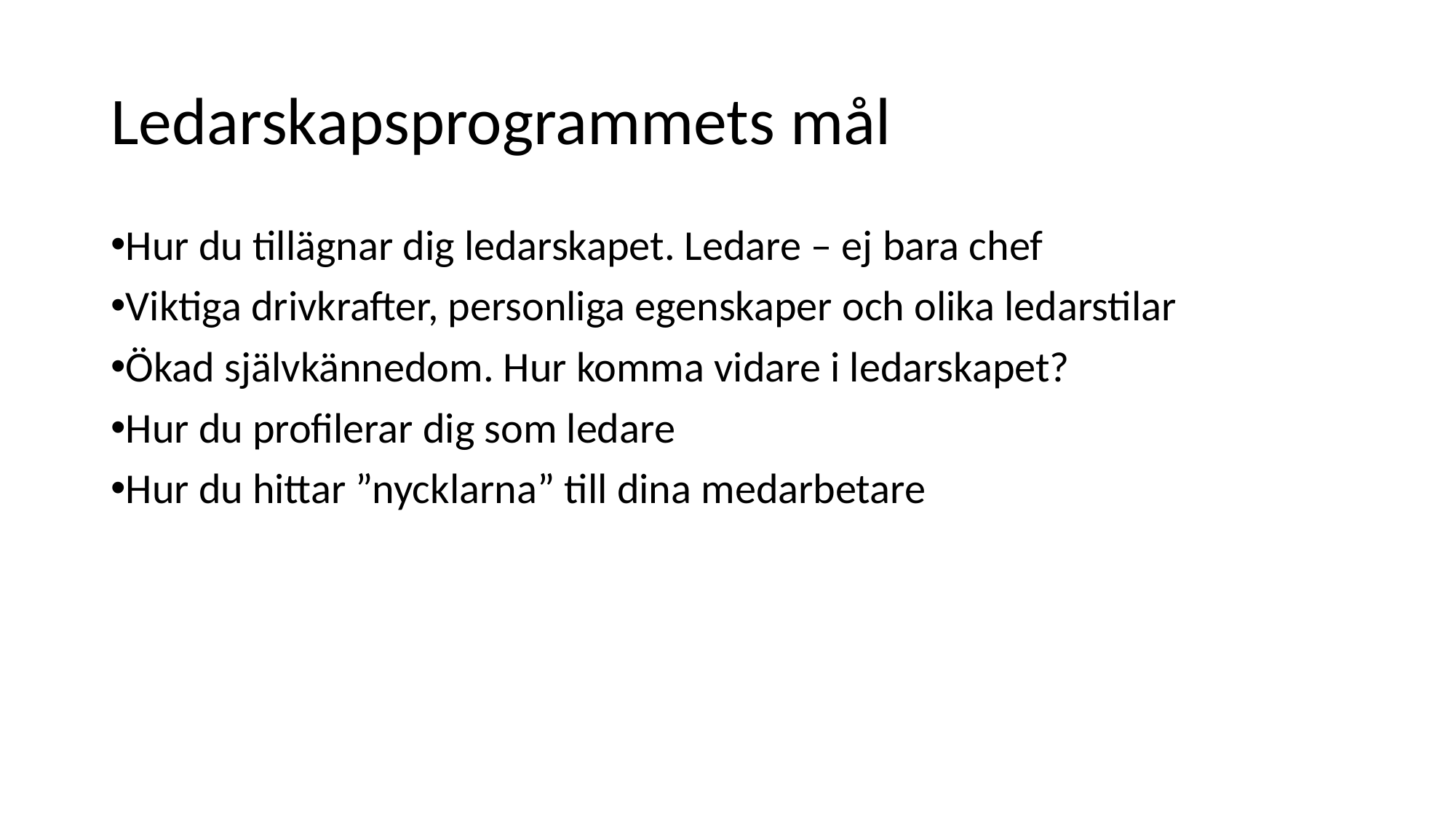

# Ledarskapsprogrammets mål
Hur du tillägnar dig ledarskapet. Ledare – ej bara chef
Viktiga drivkrafter, personliga egenskaper och olika ledarstilar
Ökad självkännedom. Hur komma vidare i ledarskapet?
Hur du profilerar dig som ledare
Hur du hittar ”nycklarna” till dina medarbetare